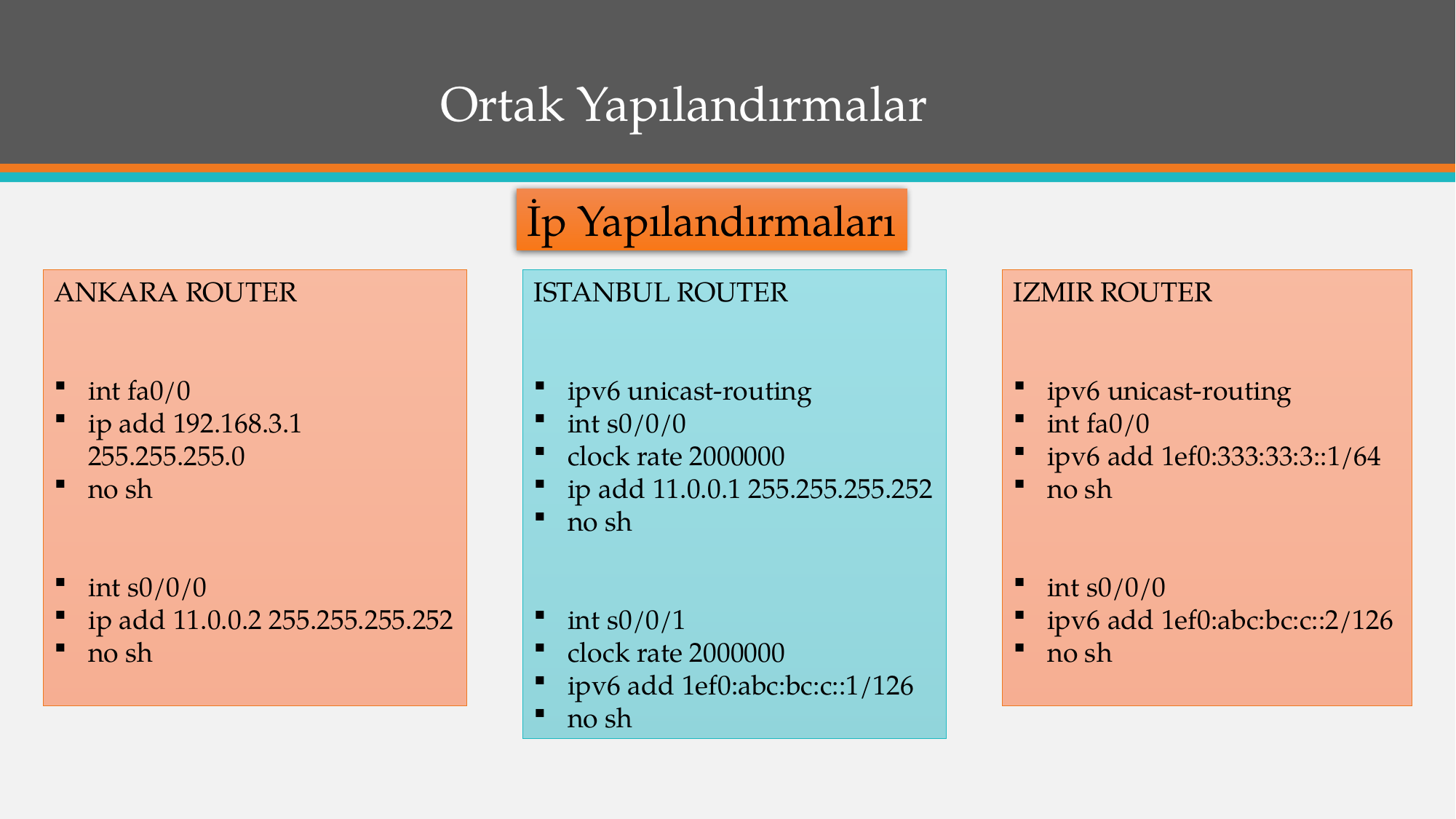

# Ortak Yapılandırmalar
İp Yapılandırmaları
ANKARA ROUTER

int fa0/0
ip add 192.168.3.1 255.255.255.0
no sh

int s0/0/0
ip add 11.0.0.2 255.255.255.252
no sh

ISTANBUL ROUTER

ipv6 unicast-routing
int s0/0/0
clock rate 2000000
ip add 11.0.0.1 255.255.255.252
no sh

int s0/0/1
clock rate 2000000
ipv6 add 1ef0:abc:bc:c::1/126
no sh
IZMIR ROUTER

ipv6 unicast-routing
int fa0/0
ipv6 add 1ef0:333:33:3::1/64
no sh

int s0/0/0
ipv6 add 1ef0:abc:bc:c::2/126
no sh